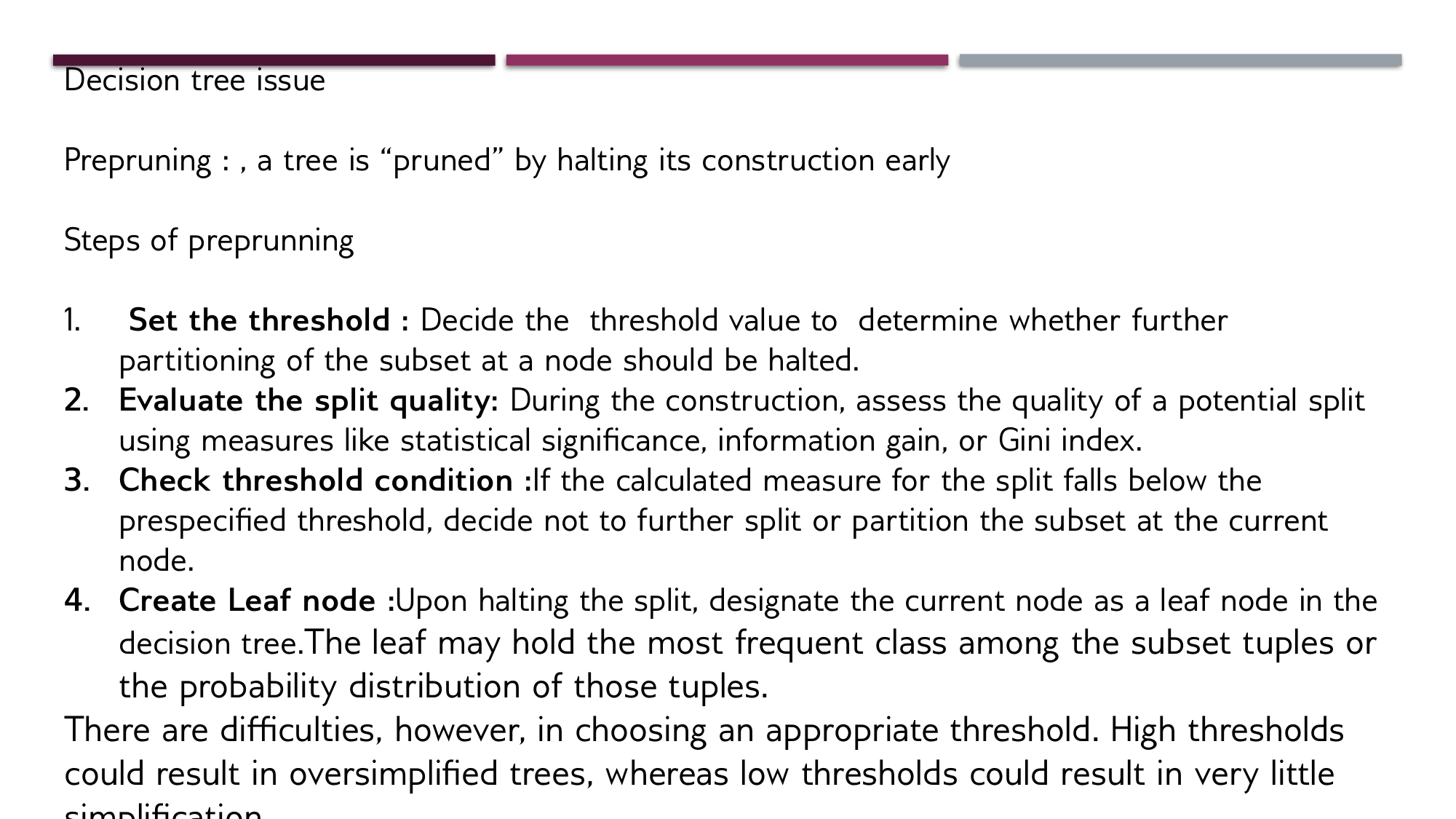

Decision tree issue

Prepruning : , a tree is “pruned” by halting its construction early

Steps of preprunning

 Set the threshold : Decide the  threshold value to  determine whether further partitioning of the subset at a node should be halted.
Evaluate the split quality: During the construction, assess the quality of a potential split using measures like statistical significance, information gain, or Gini index.
Check threshold condition :If the calculated measure for the split falls below the prespecified threshold, decide not to further split or partition the subset at the current node.
Create Leaf node :Upon halting the split, designate the current node as a leaf node in the decision tree.The leaf may hold the most frequent class among the subset tuples or the probability distribution of those tuples.
There are difficulties, however, in choosing an appropriate threshold. High thresholds could result in oversimplified trees, whereas low thresholds could result in very little simplification.